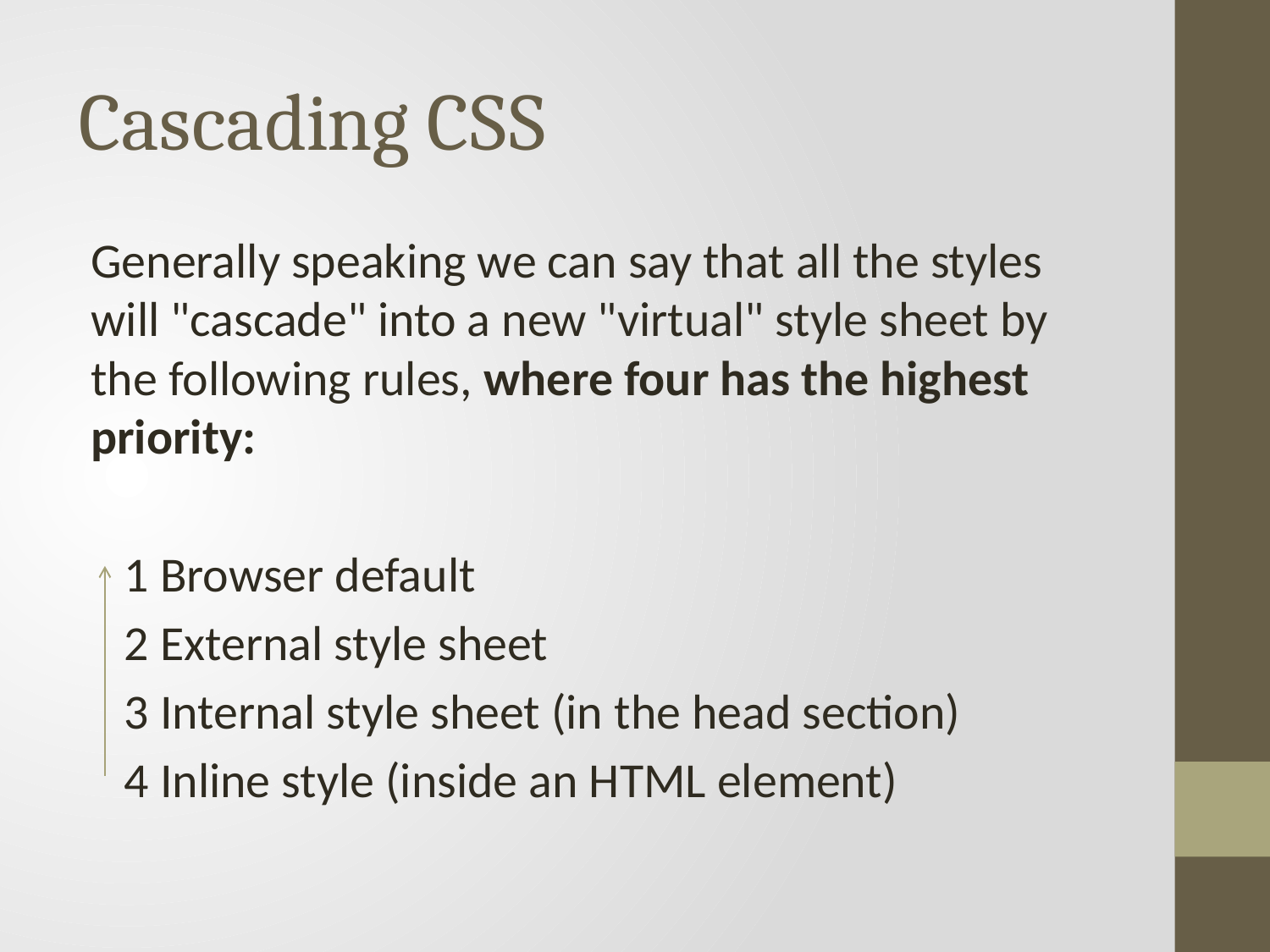

# Cascading CSS
Generally speaking we can say that all the styles will "cascade" into a new "virtual" style sheet by the following rules, where four has the highest priority:

   1 Browser default
   2 External style sheet
   3 Internal style sheet (in the head section)
   4 Inline style (inside an HTML element)